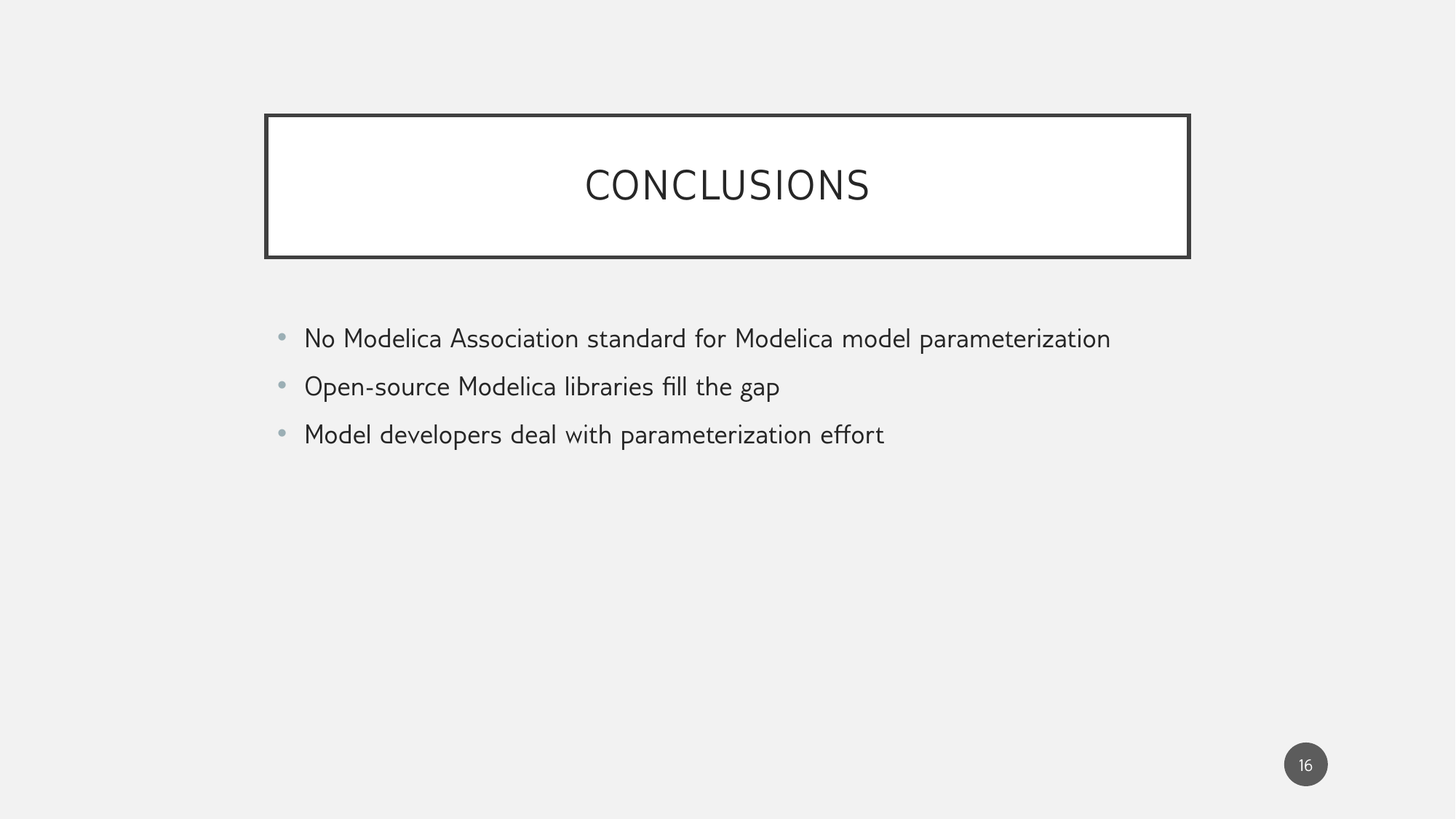

# CONCLUSIONS
No Modelica Association standard for Modelica model parameterization
Open-source Modelica libraries fill the gap
Model developers deal with parameterization effort

16